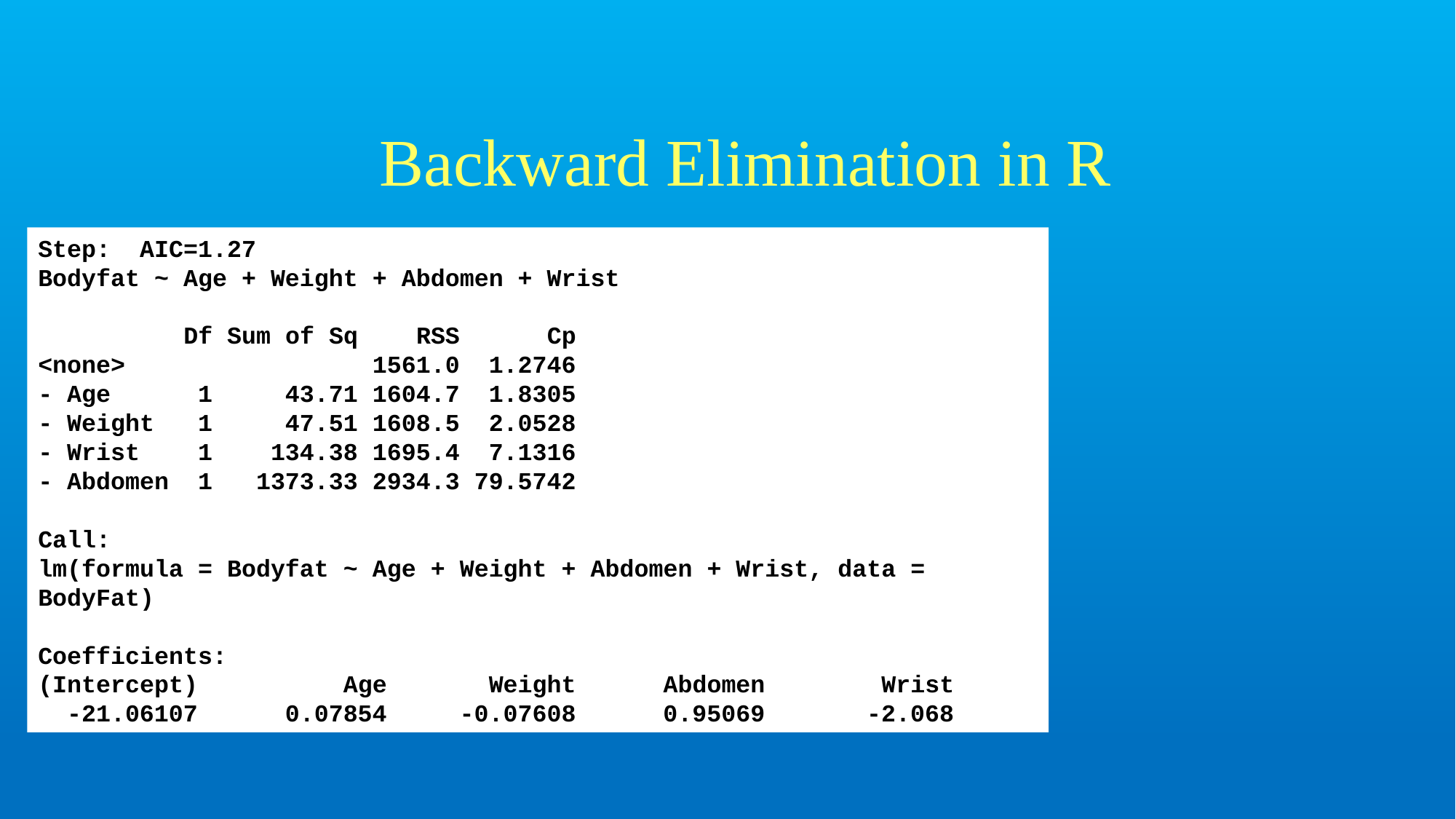

Backward Elimination in R
Step:  AIC=1.27
Bodyfat ~ Age + Weight + Abdomen + Wrist

          Df Sum of Sq    RSS      Cp
<none>                 1561.0  1.2746
- Age      1     43.71 1604.7  1.8305
- Weight   1     47.51 1608.5  2.0528
- Wrist    1    134.38 1695.4  7.1316
- Abdomen  1   1373.33 2934.3 79.5742

Call:
lm(formula = Bodyfat ~ Age + Weight + Abdomen + Wrist, data = BodyFat)

Coefficients:
(Intercept)          Age       Weight      Abdomen        Wrist
  -21.06107      0.07854     -0.07608      0.95069       -2.068